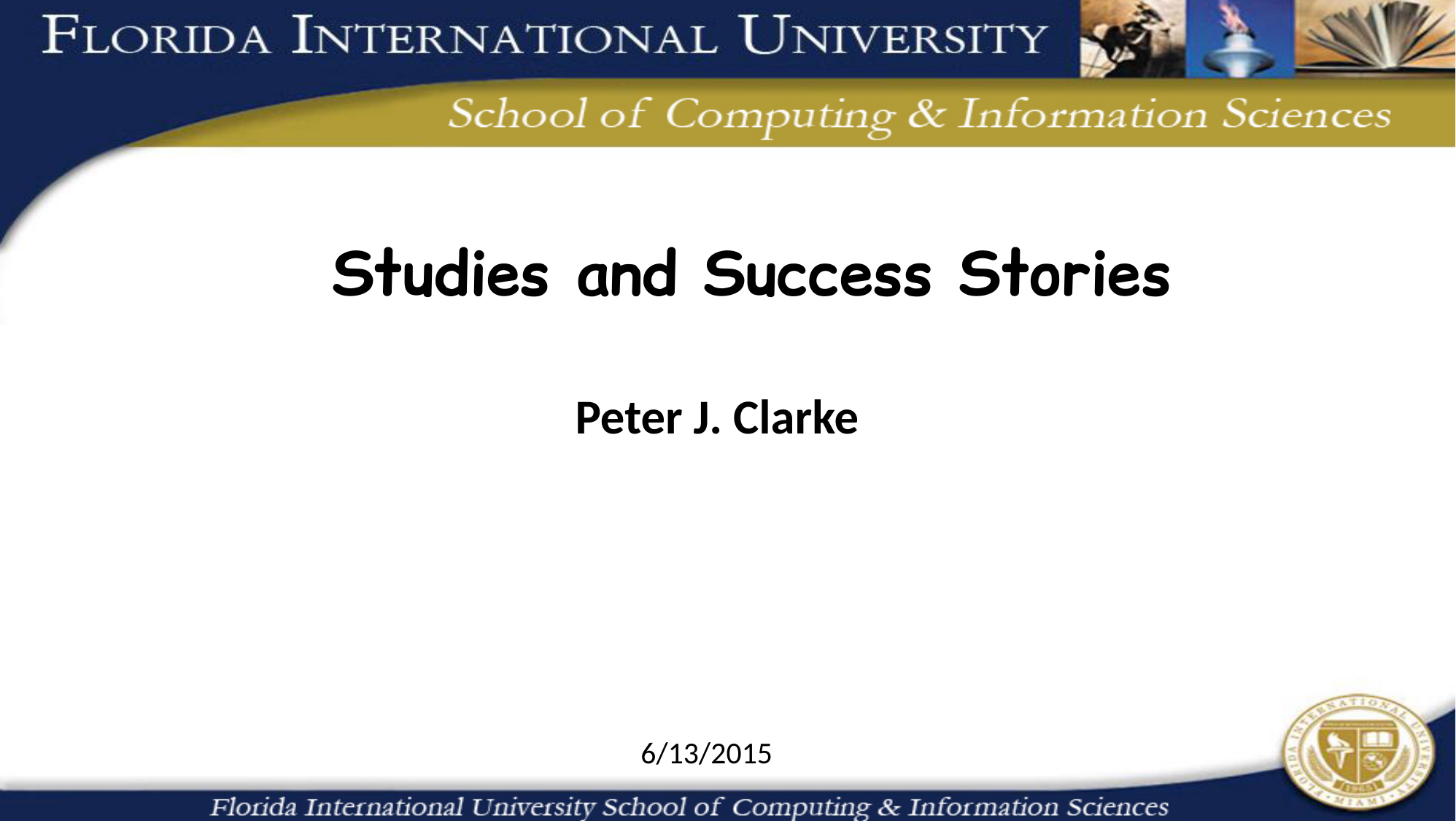

Studies and Success Stories
Peter J. Clarke
6/13/2015